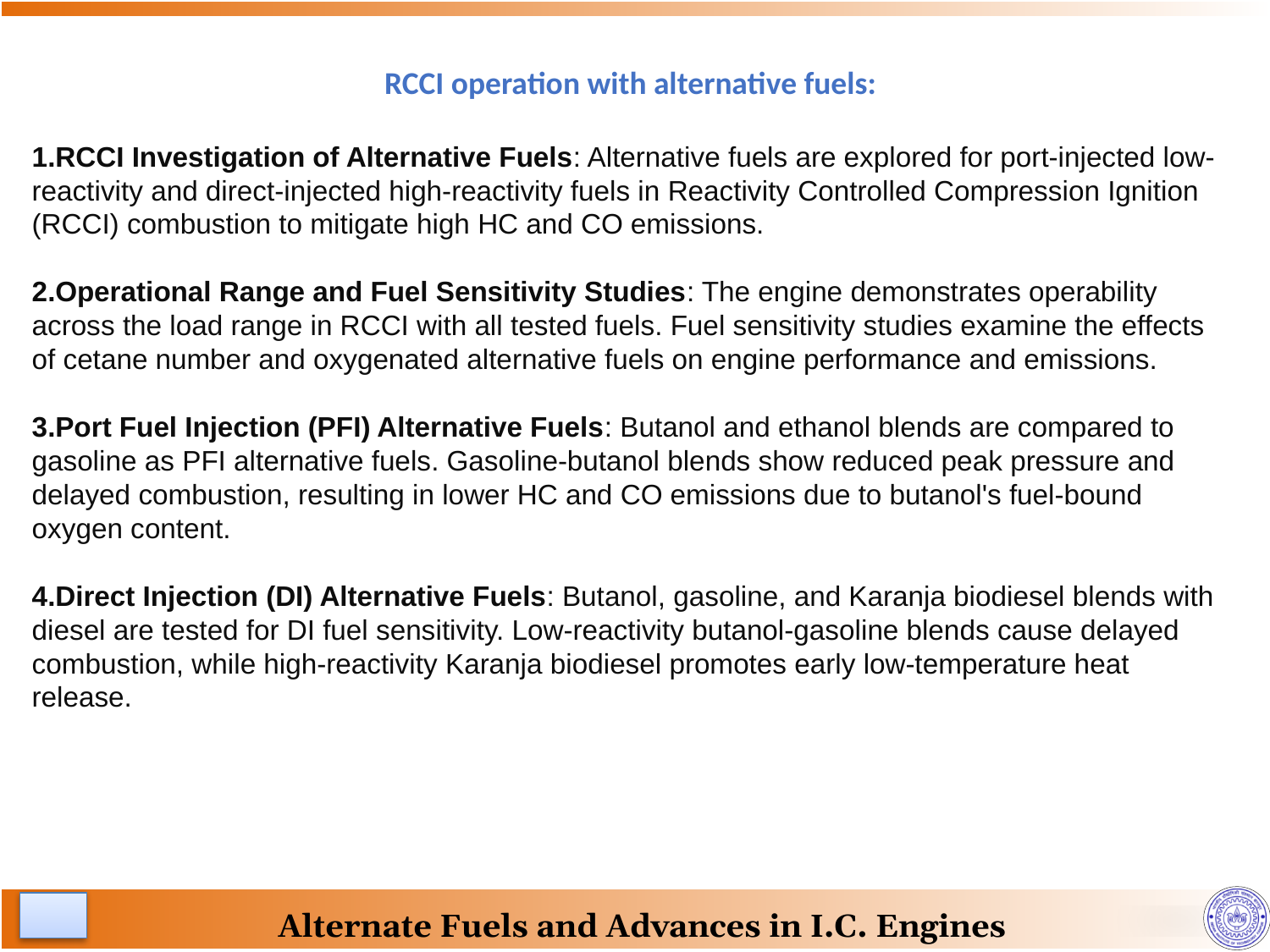

RCCI operation with alternative fuels:

RCCI Investigation of Alternative Fuels: Alternative fuels are explored for port-injected low-reactivity and direct-injected high-reactivity fuels in Reactivity Controlled Compression Ignition (RCCI) combustion to mitigate high HC and CO emissions.

Operational Range and Fuel Sensitivity Studies: The engine demonstrates operability across the load range in RCCI with all tested fuels. Fuel sensitivity studies examine the effects of cetane number and oxygenated alternative fuels on engine performance and emissions.

Port Fuel Injection (PFI) Alternative Fuels: Butanol and ethanol blends are compared to gasoline as PFI alternative fuels. Gasoline-butanol blends show reduced peak pressure and delayed combustion, resulting in lower HC and CO emissions due to butanol's fuel-bound oxygen content.

Direct Injection (DI) Alternative Fuels: Butanol, gasoline, and Karanja biodiesel blends with diesel are tested for DI fuel sensitivity. Low-reactivity butanol-gasoline blends cause delayed combustion, while high-reactivity Karanja biodiesel promotes early low-temperature heat release.

11